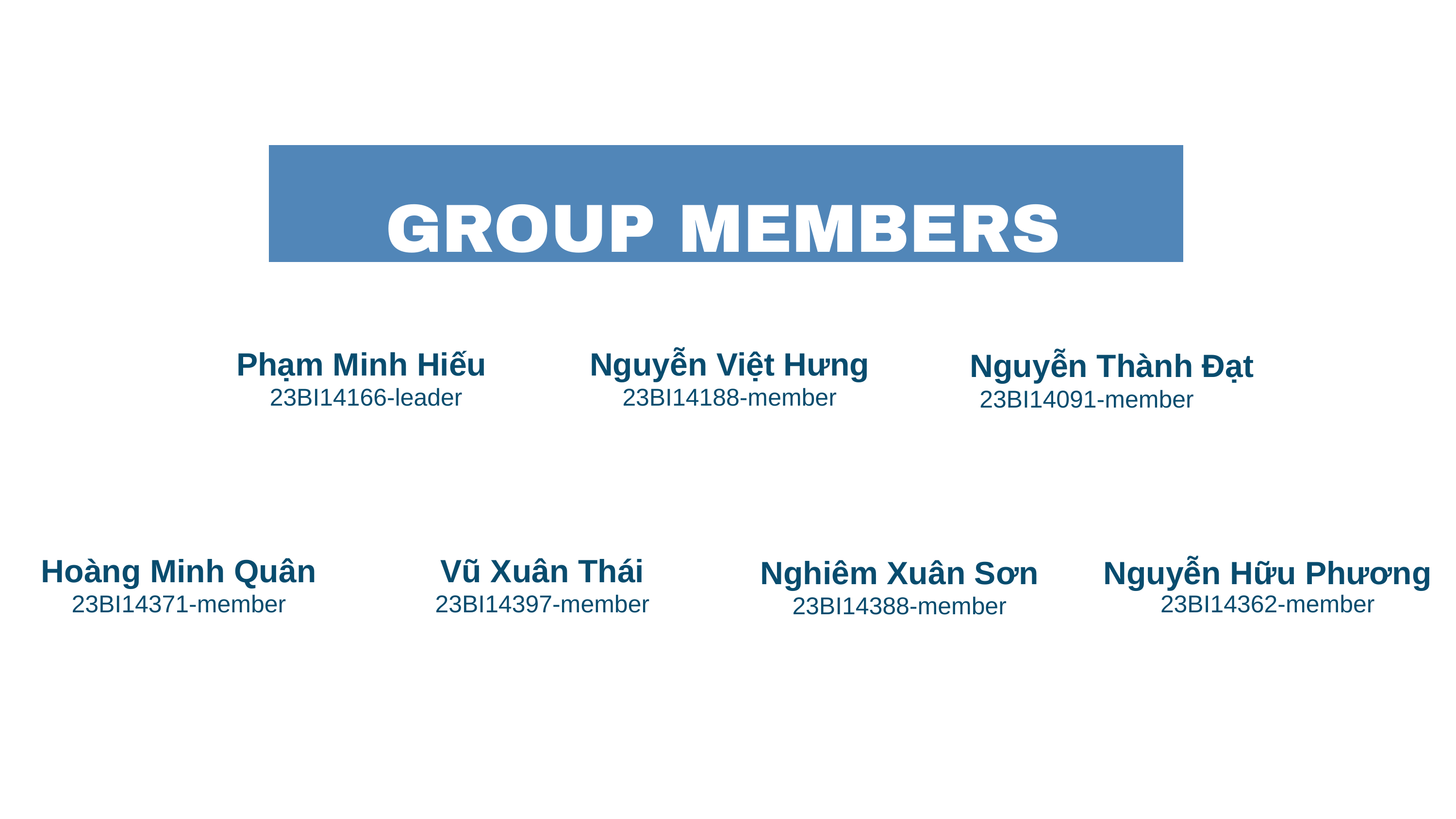

GROUP MEMBERS
Phạm Minh Hiếu
Nguyễn Việt Hưng
Nguyễn Thành Đạt
23BI14166-leader
23BI14188-member
23BI14091-member
Hoàng Minh Quân
Vũ Xuân Thái
Nghiêm Xuân Sơn
Nguyễn Hữu Phương
23BI14371-member
23BI14397-member
23BI14362-member
23BI14388-member